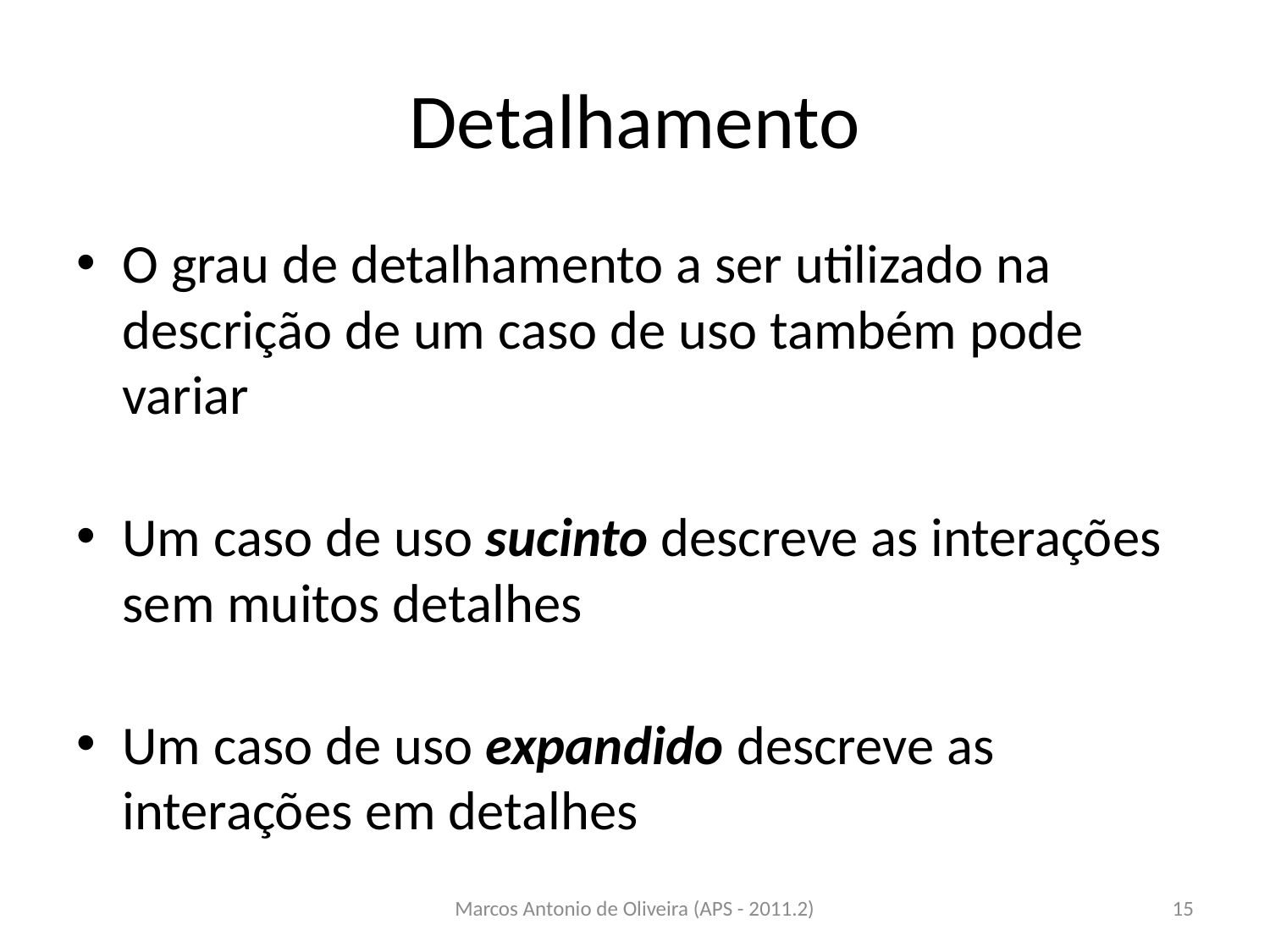

# Detalhamento
O grau de detalhamento a ser utilizado na descrição de um caso de uso também pode variar

Um caso de uso sucinto descreve as interações sem muitos detalhes

Um caso de uso expandido descreve as interações em detalhes
Marcos Antonio de Oliveira (APS - 2011.2)
15